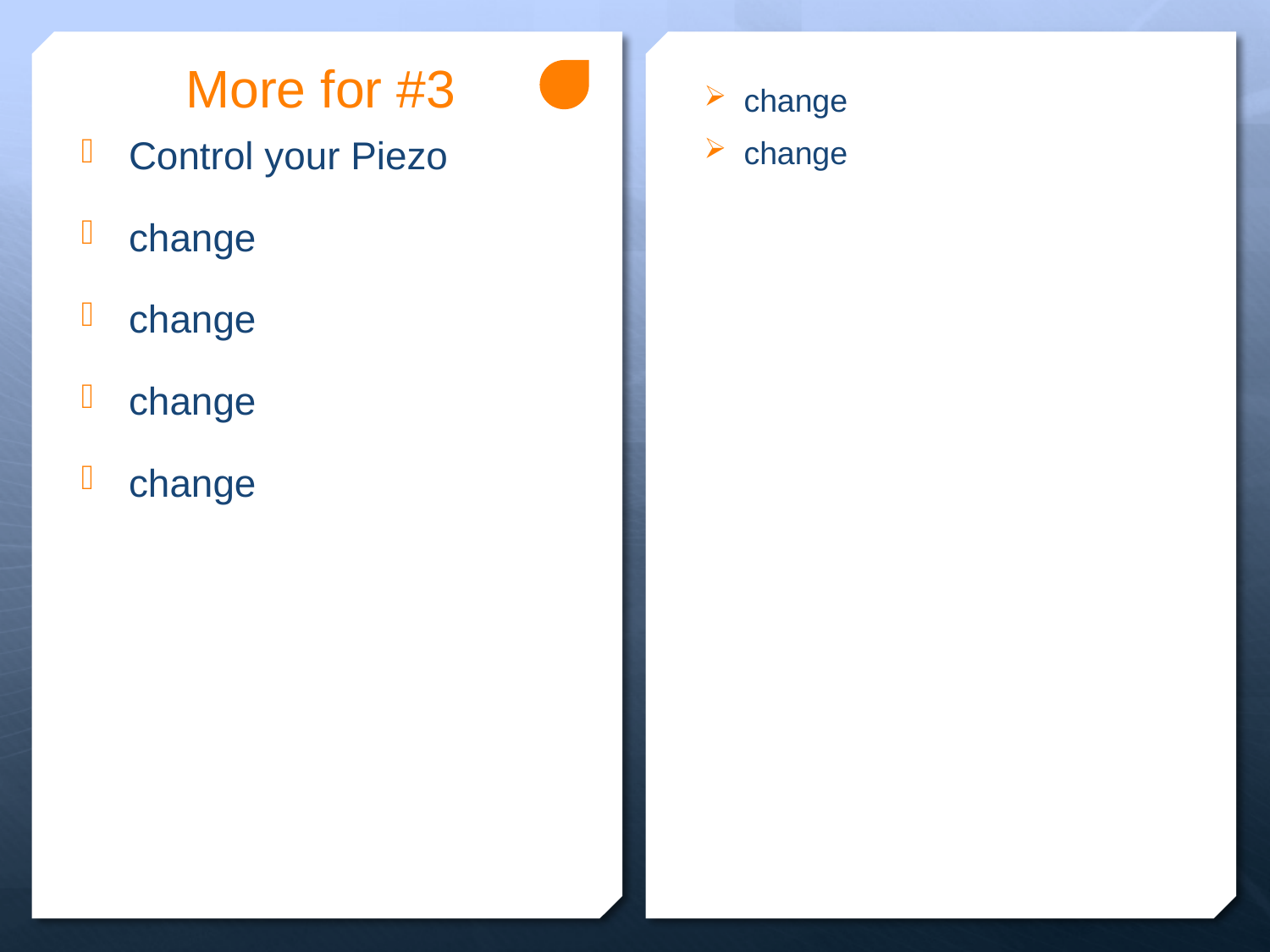

# More for #3
change
change
Control your Piezo
change
change
change
change